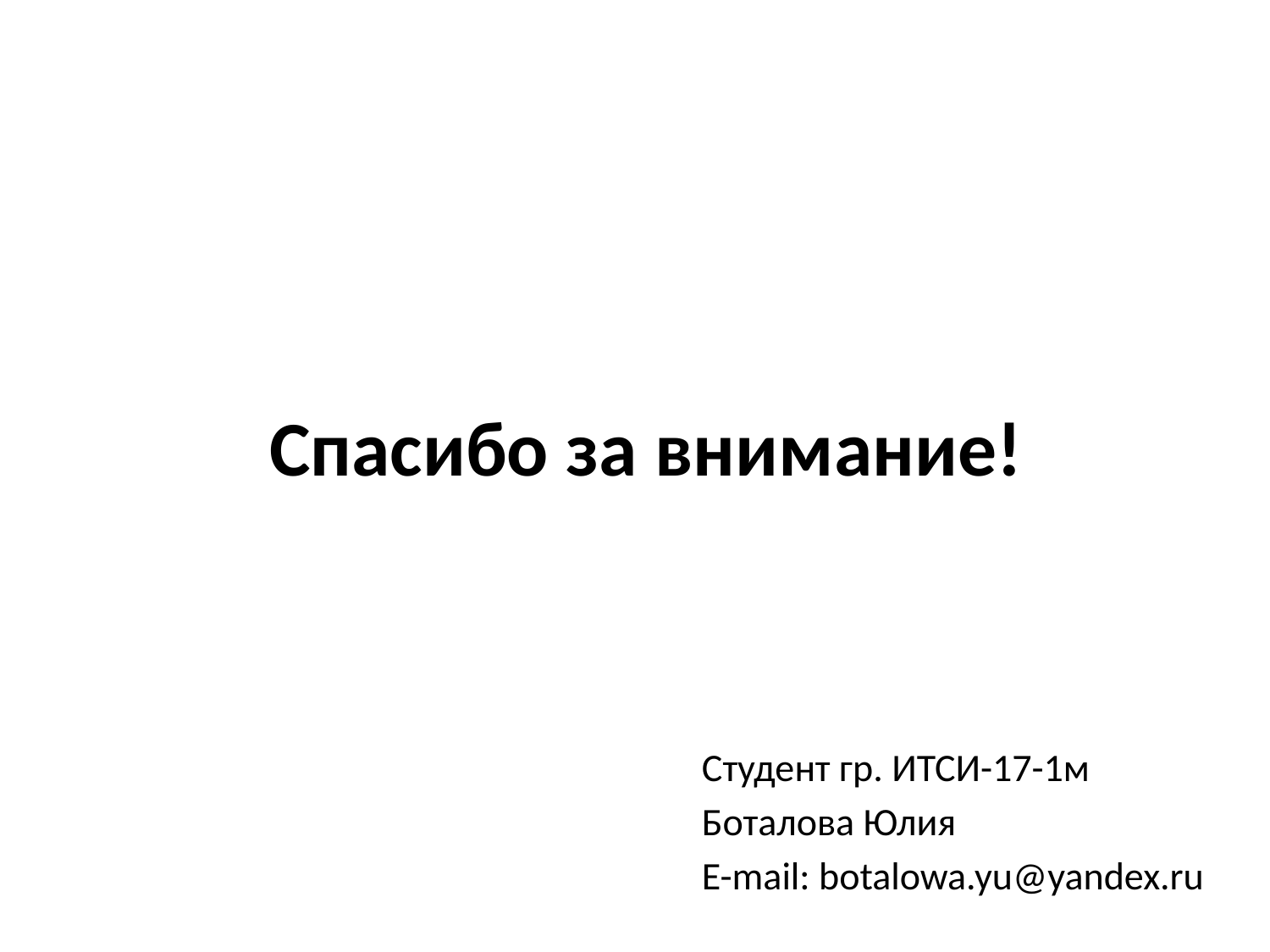

# Спасибо за внимание!
Студент гр. ИТСИ-17-1м
Боталова Юлия
E-mail: botalowa.yu@yandex.ru